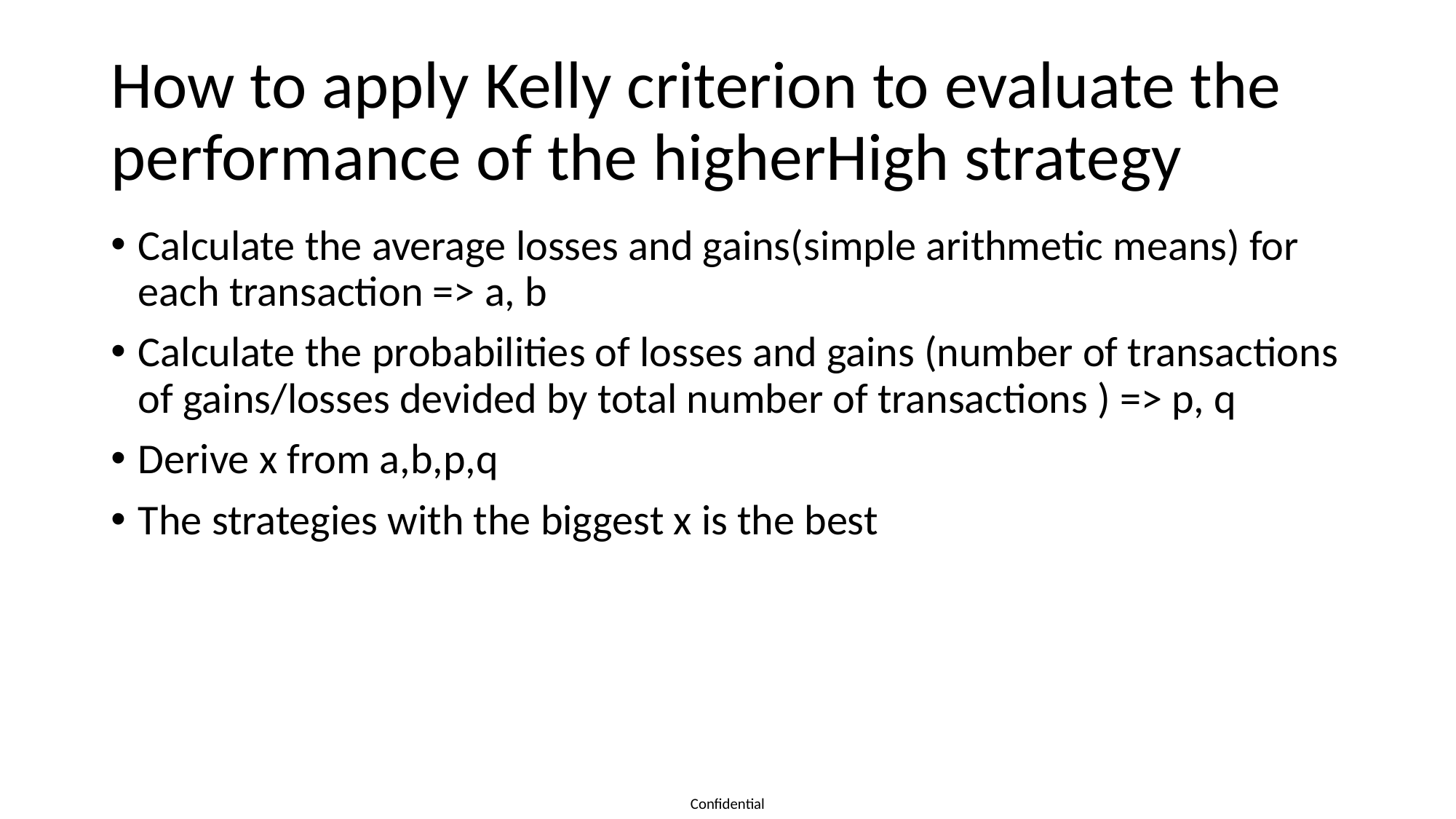

# How to apply Kelly criterion to evaluate the performance of the higherHigh strategy
Calculate the average losses and gains(simple arithmetic means) for each transaction => a, b
Calculate the probabilities of losses and gains (number of transactions of gains/losses devided by total number of transactions ) => p, q
Derive x from a,b,p,q
The strategies with the biggest x is the best